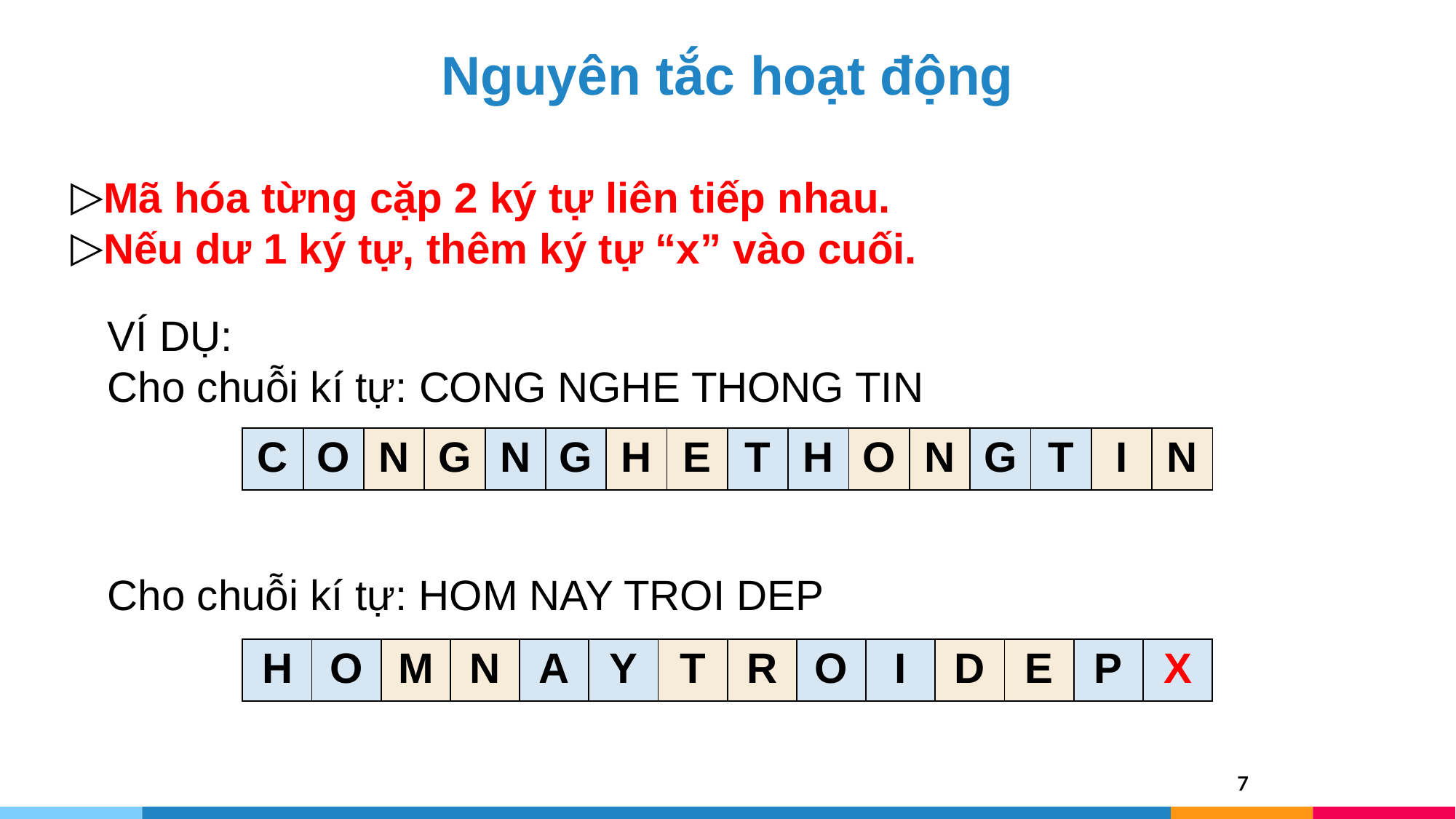

# Nguyên tắc hoạt động
Mã hóa từng cặp 2 ký tự liên tiếp nhau.
Nếu dư 1 ký tự, thêm ký tự “x” vào cuối.
VÍ DỤ:
Cho chuỗi kí tự: CONG NGHE THONG TIN

| C | O | N | G | N | G | H | E | T | H | O | N | G | T | I | N |
| --- | --- | --- | --- | --- | --- | --- | --- | --- | --- | --- | --- | --- | --- | --- | --- |
Cho chuỗi kí tự: HOM NAY TROI DEP
| H | O | M | N | A | Y | T | R | O | I | D | E | P | X |
| --- | --- | --- | --- | --- | --- | --- | --- | --- | --- | --- | --- | --- | --- |
7